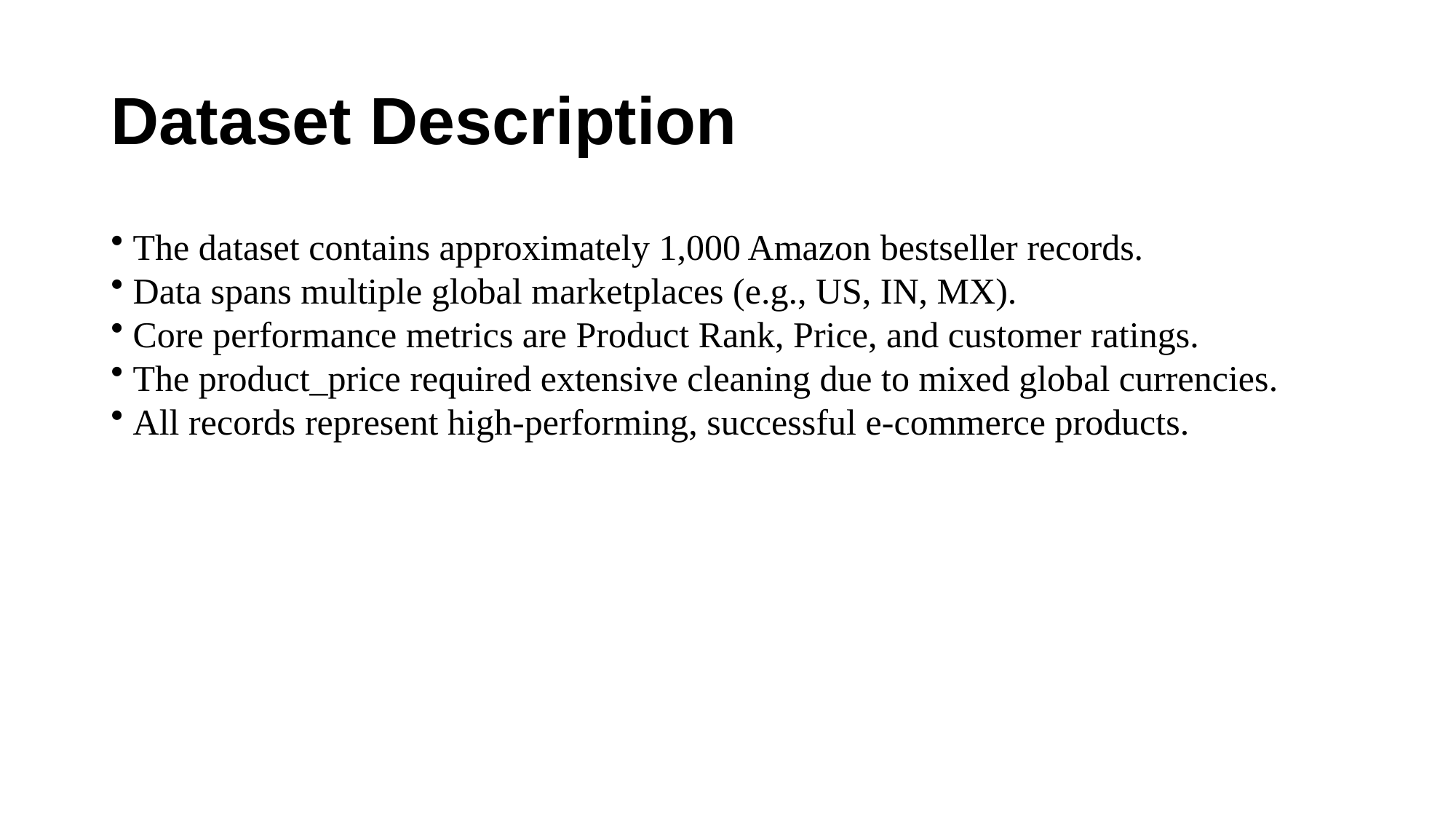

# Dataset Description
 The dataset contains approximately 1,000 Amazon bestseller records.
 Data spans multiple global marketplaces (e.g., US, IN, MX).
 Core performance metrics are Product Rank, Price, and customer ratings.
 The product_price required extensive cleaning due to mixed global currencies.
 All records represent high-performing, successful e-commerce products.